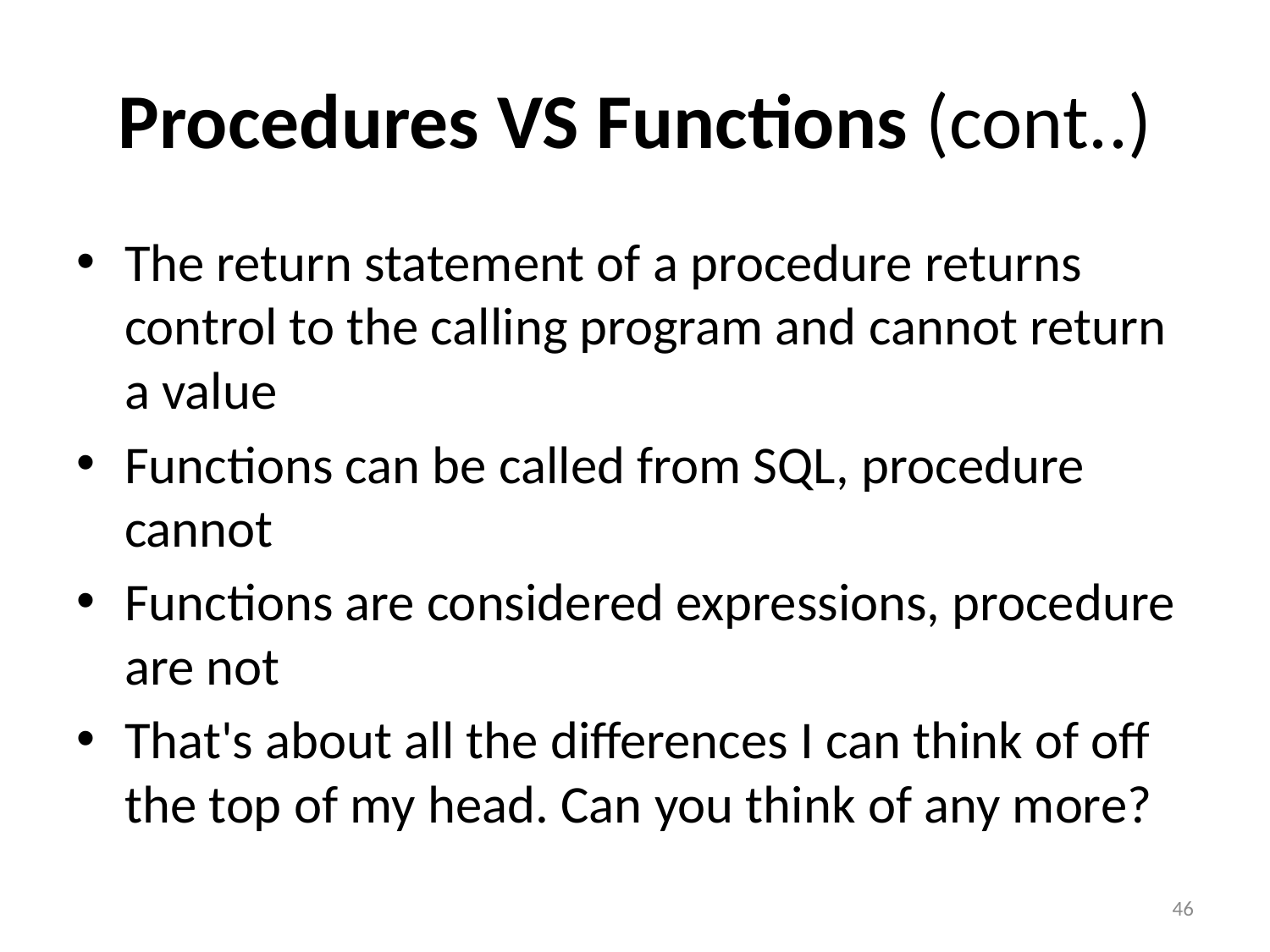

# Procedures VS Functions (cont..)
The return statement of a procedure returns control to the calling program and cannot return a value
Functions can be called from SQL, procedure cannot
Functions are considered expressions, procedure are not
That's about all the differences I can think of off the top of my head. Can you think of any more?
46